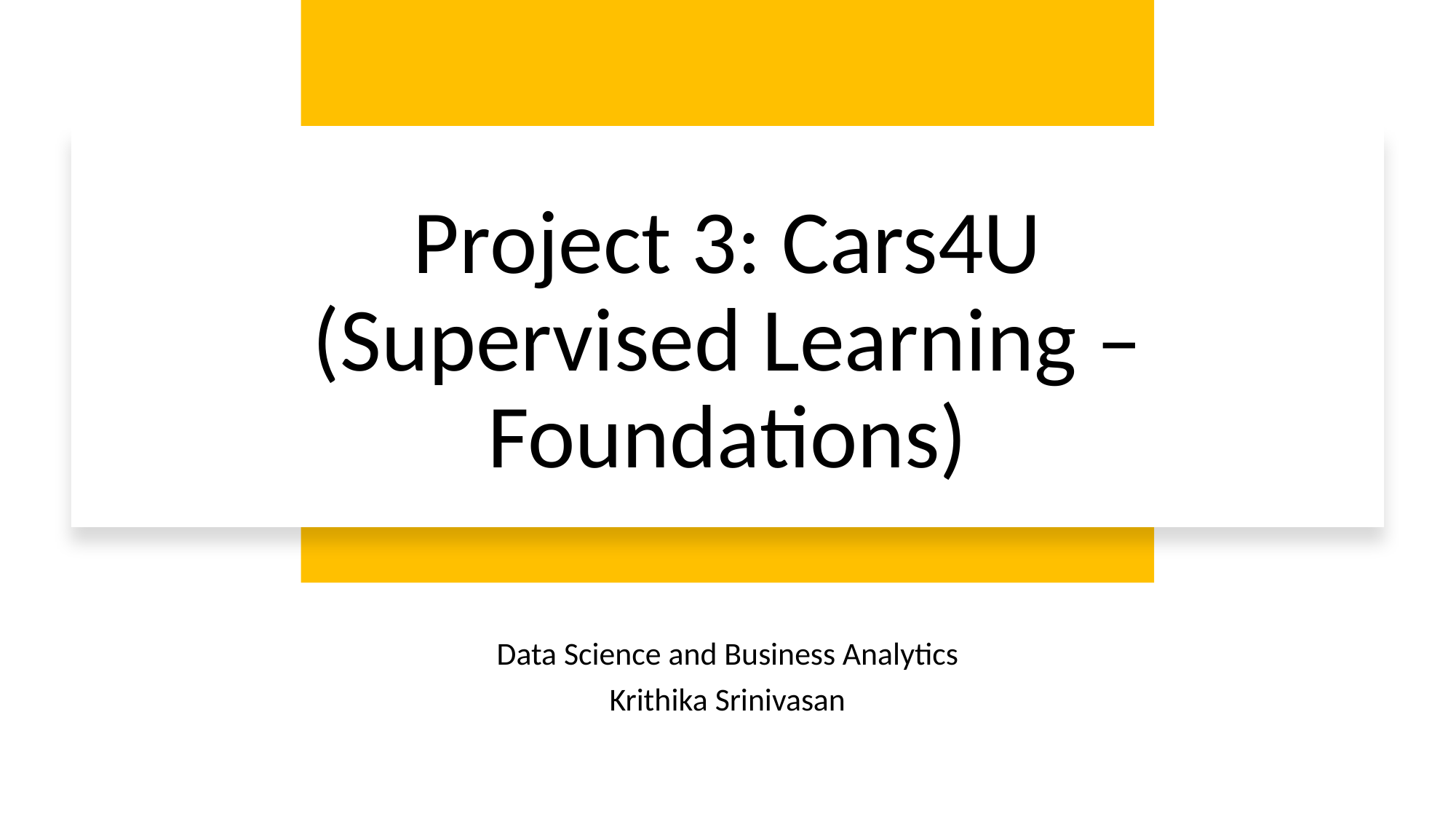

# Project 3: Cars4U (Supervised Learning – Foundations)

Data Science and Business Analytics
Krithika Srinivasan